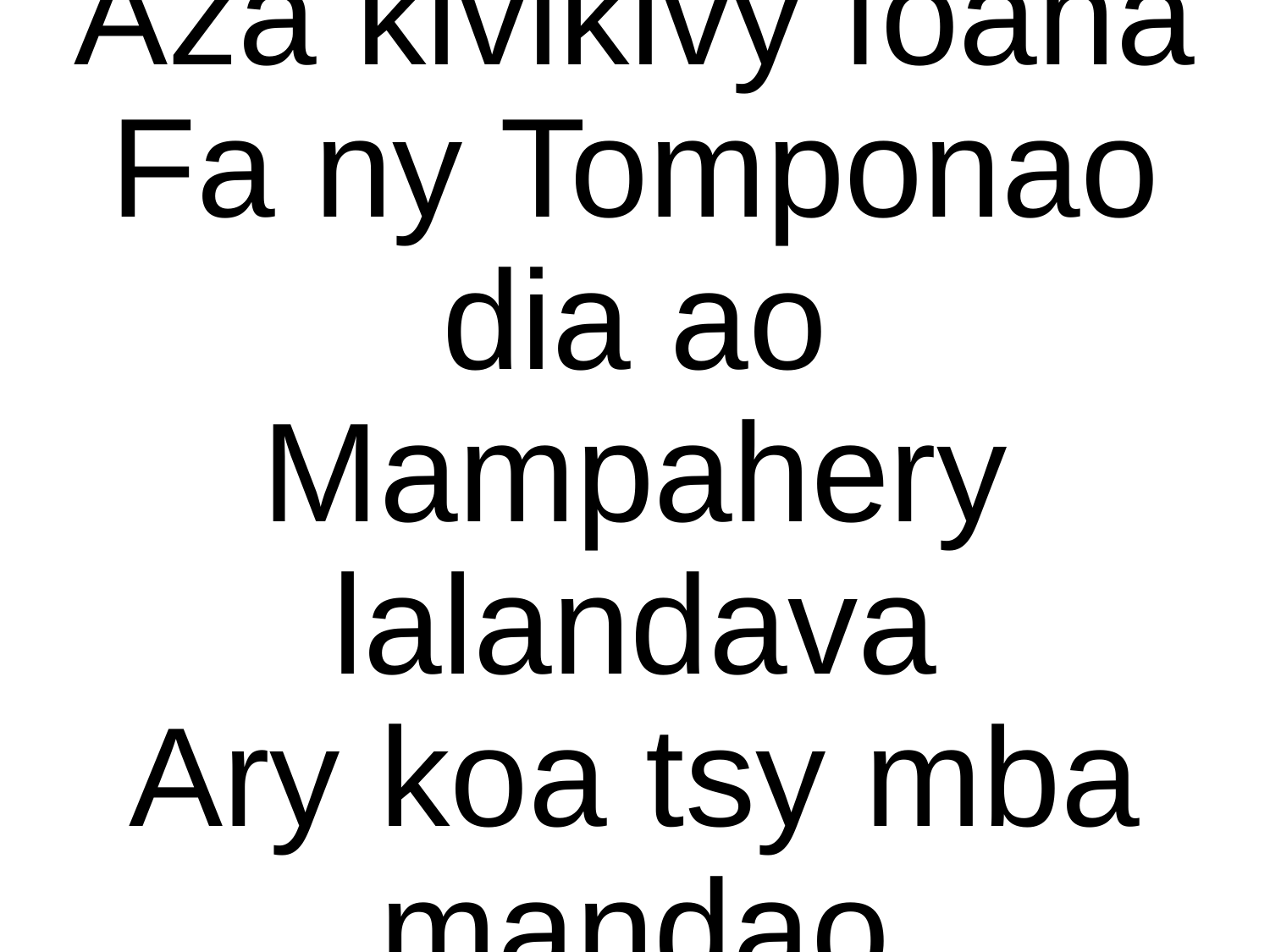

Aza kivikivy foana
Fa ny Tomponao dia ao
Mampahery lalandava
Ary koa tsy mba mandao